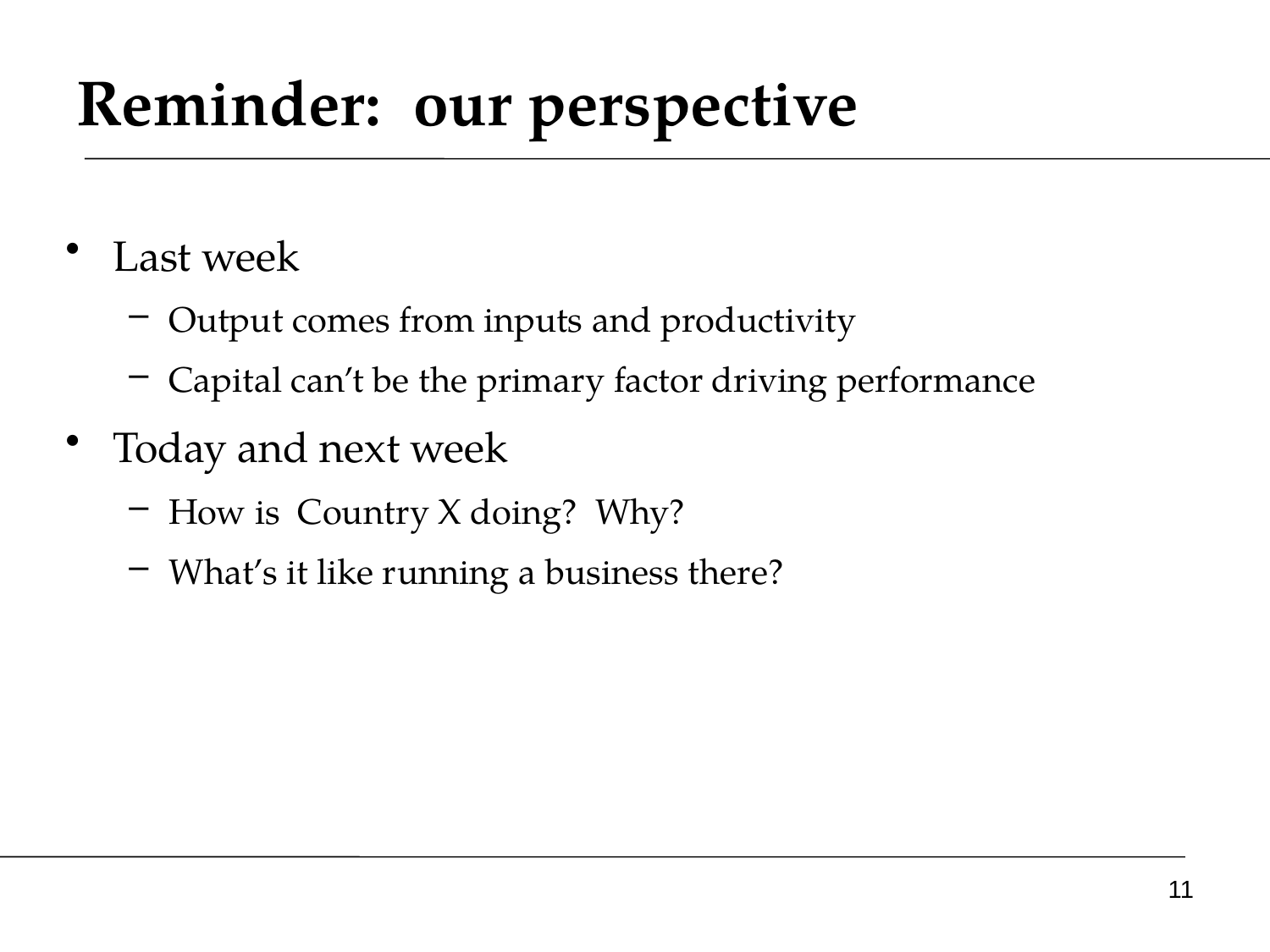

# Reminder:  our perspective
Last week
Output comes from inputs and productivity
Capital can’t be the primary factor driving performance
Today and next week
How is  Country X doing?  Why?
What’s it like running a business there?
11